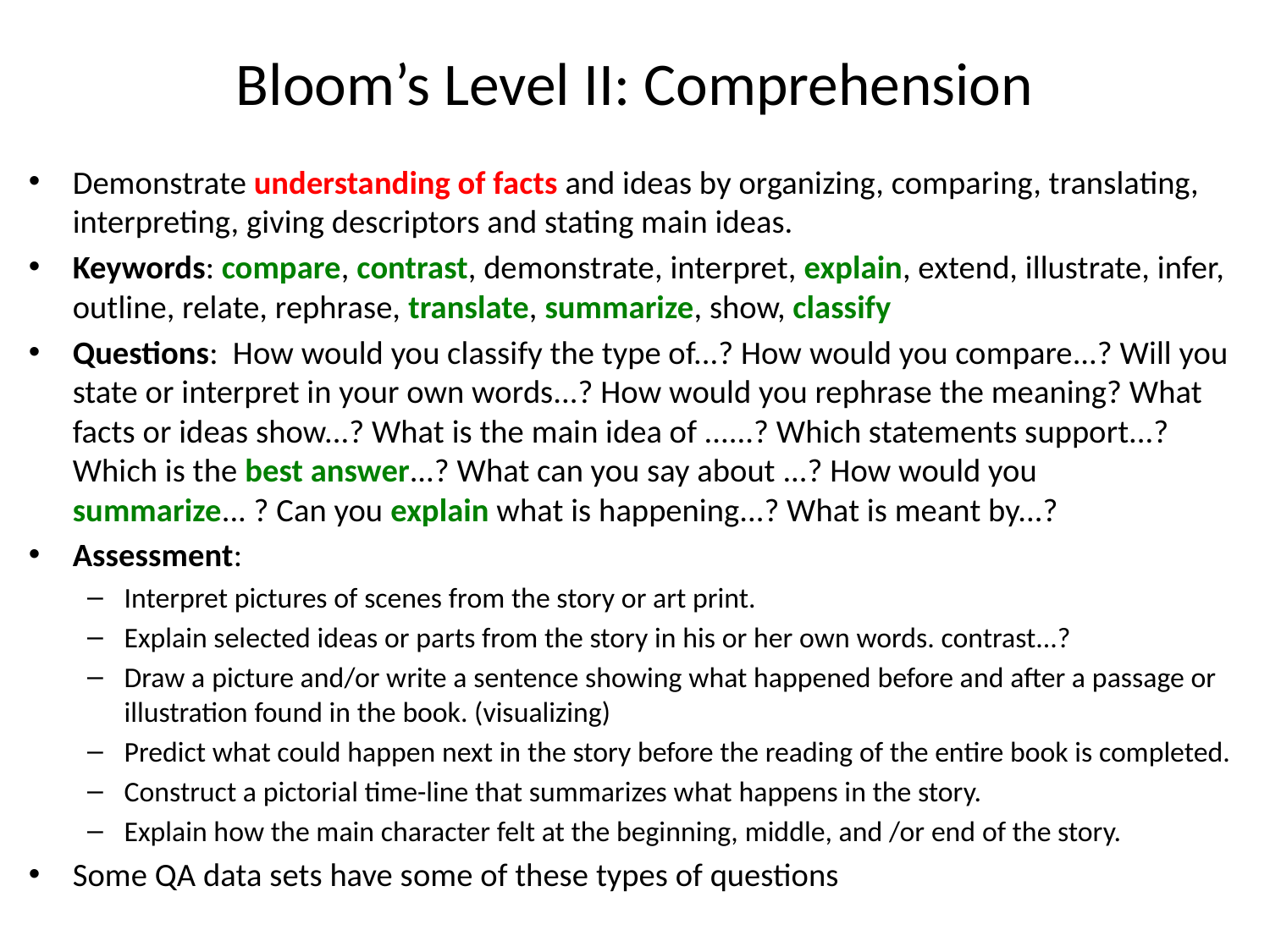

# Bloom’s Level II: Comprehension
Demonstrate understanding of facts and ideas by organizing, comparing, translating,  interpreting, giving descriptors and stating main ideas.
Keywords: compare, contrast, demonstrate, interpret, explain, extend, illustrate, infer, outline, relate, rephrase, translate, summarize, show, classify
Questions:  How would you classify the type of...? How would you compare...? Will you state or interpret in your own words...? How would you rephrase the meaning? What facts or ideas show...? What is the main idea of ......? Which statements support...?  Which is the best answer...? What can you say about ...? How would you summarize... ? Can you explain what is happening...? What is meant by...?
Assessment:
Interpret pictures of scenes from the story or art print.
Explain selected ideas or parts from the story in his or her own words. contrast...?
Draw a picture and/or write a sentence showing what happened before and after a passage or illustration found in the book. (visualizing)
Predict what could happen next in the story before the reading of the entire book is completed.
Construct a pictorial time-line that summarizes what happens in the story.
Explain how the main character felt at the beginning, middle, and /or end of the story.
Some QA data sets have some of these types of questions